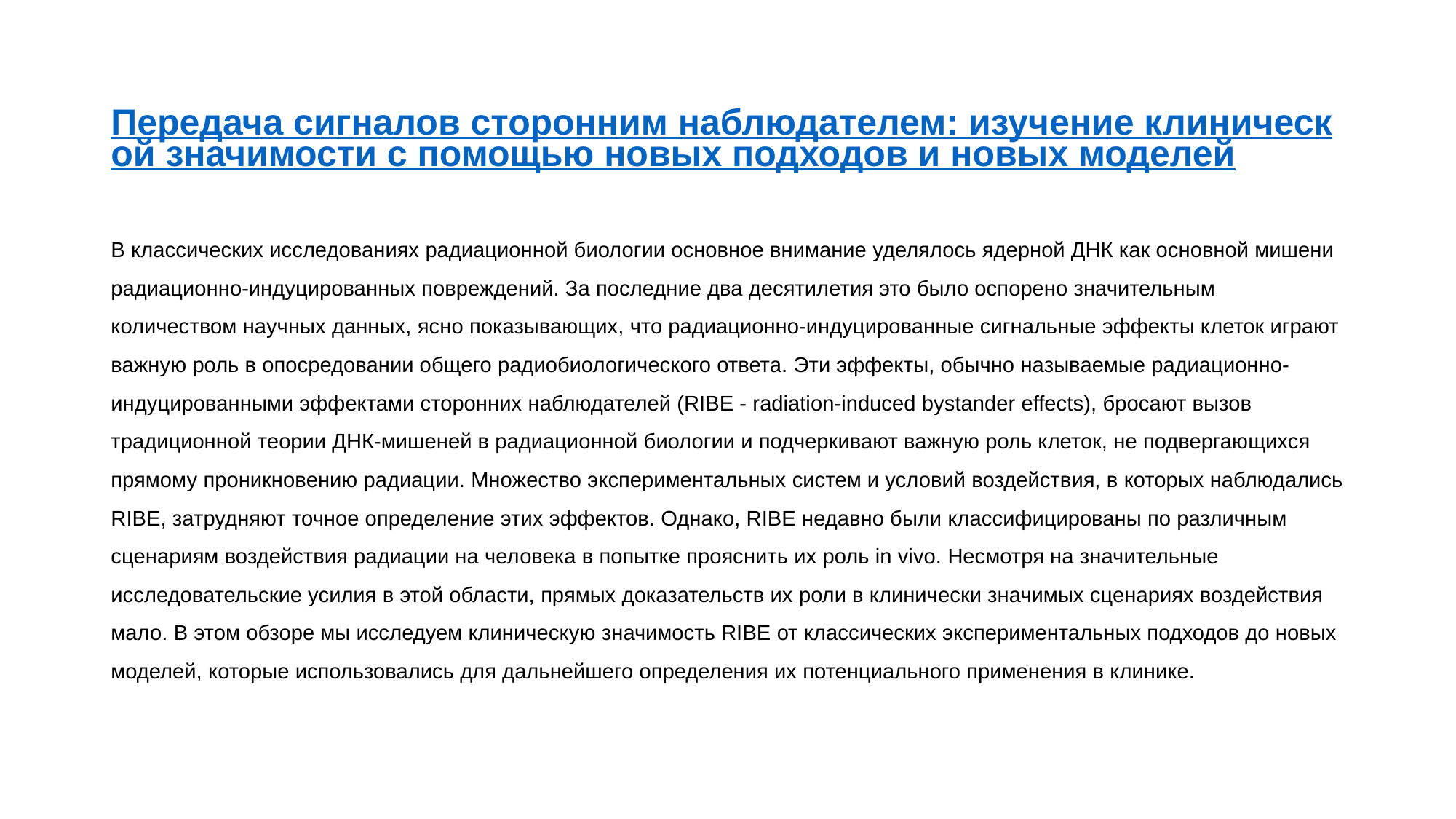

# Передача сигналов сторонним наблюдателем: изучение клинической значимости с помощью новых подходов и новых моделей
В классических исследованиях радиационной биологии основное внимание уделялось ядерной ДНК как основной мишени радиационно-индуцированных повреждений. За последние два десятилетия это было оспорено значительным количеством научных данных, ясно показывающих, что радиационно-индуцированные сигнальные эффекты клеток играют важную роль в опосредовании общего радиобиологического ответа. Эти эффекты, обычно называемые радиационно-индуцированными эффектами сторонних наблюдателей (RIBE - radiation-induced bystander effects), бросают вызов традиционной теории ДНК-мишеней в радиационной биологии и подчеркивают важную роль клеток, не подвергающихся прямому проникновению радиации. Множество экспериментальных систем и условий воздействия, в которых наблюдались RIBE, затрудняют точное определение этих эффектов. Однако, RIBE недавно были классифицированы по различным сценариям воздействия радиации на человека в попытке прояснить их роль in vivo. Несмотря на значительные исследовательские усилия в этой области, прямых доказательств их роли в клинически значимых сценариях воздействия мало. В этом обзоре мы исследуем клиническую значимость RIBE от классических экспериментальных подходов до новых моделей, которые использовались для дальнейшего определения их потенциального применения в клинике.